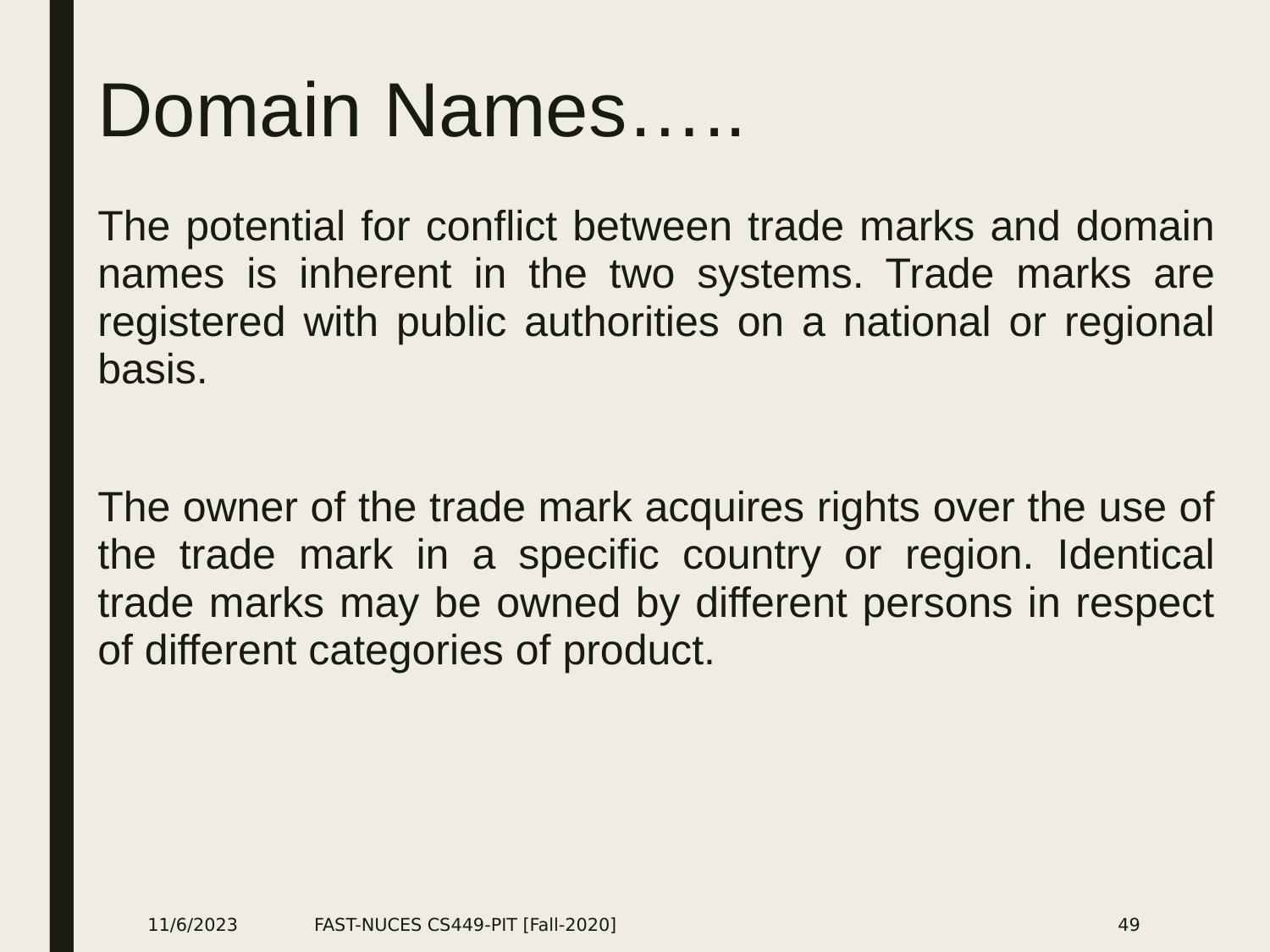

# Domain Names…..
The potential for conflict between trade marks and domain names is inherent in the two systems. Trade marks are registered with public authorities on a national or regional basis.

The owner of the trade mark acquires rights over the use of the trade mark in a specific country or region. Identical trade marks may be owned by different persons in respect of different categories of product.

11/6/2023
FAST-NUCES CS449-PIT [Fall-2020]
49